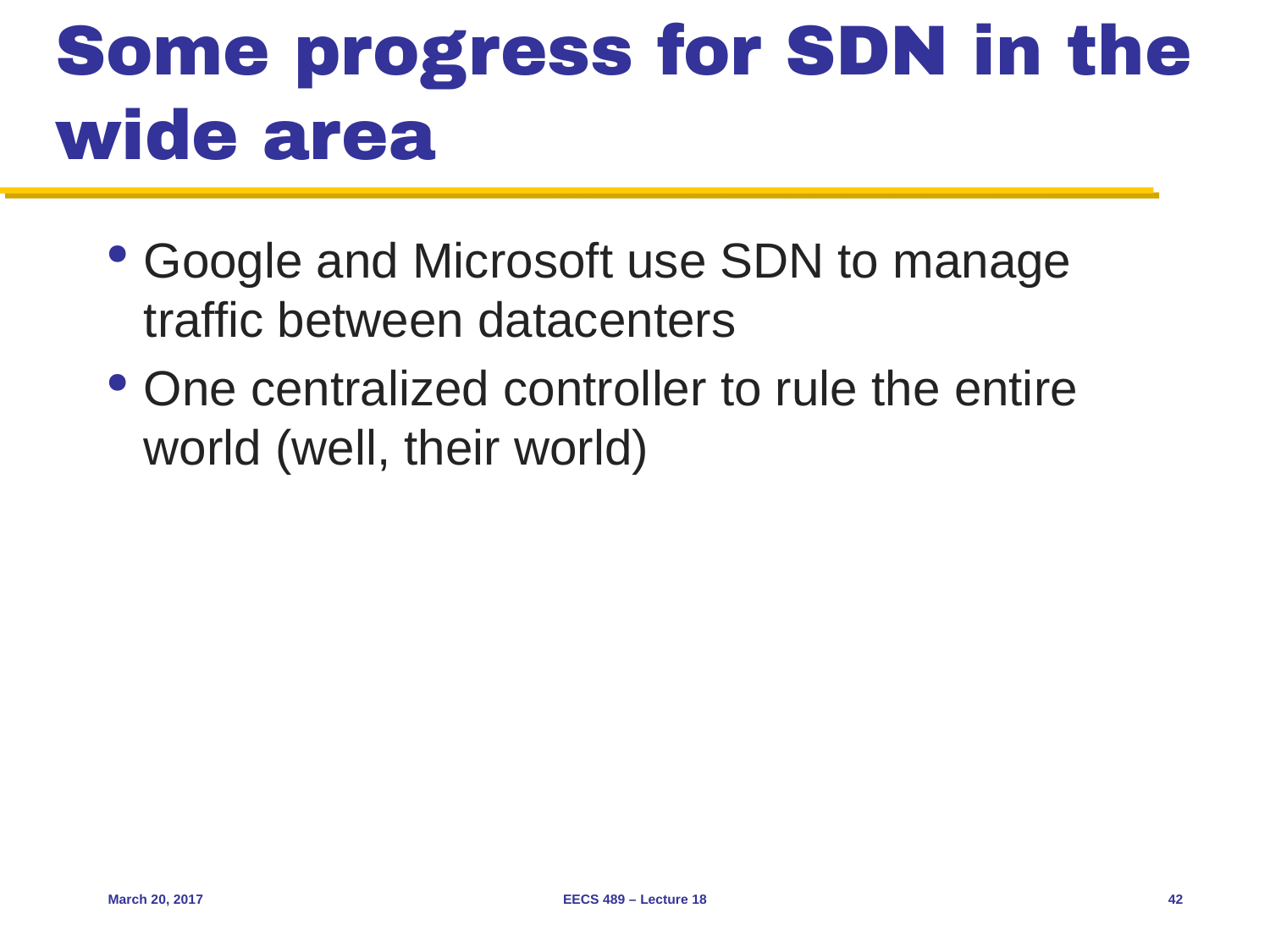

# Some progress for SDN in the wide area
Google and Microsoft use SDN to manage traffic between datacenters
One centralized controller to rule the entire world (well, their world)
March 20, 2017
EECS 489 – Lecture 18
42